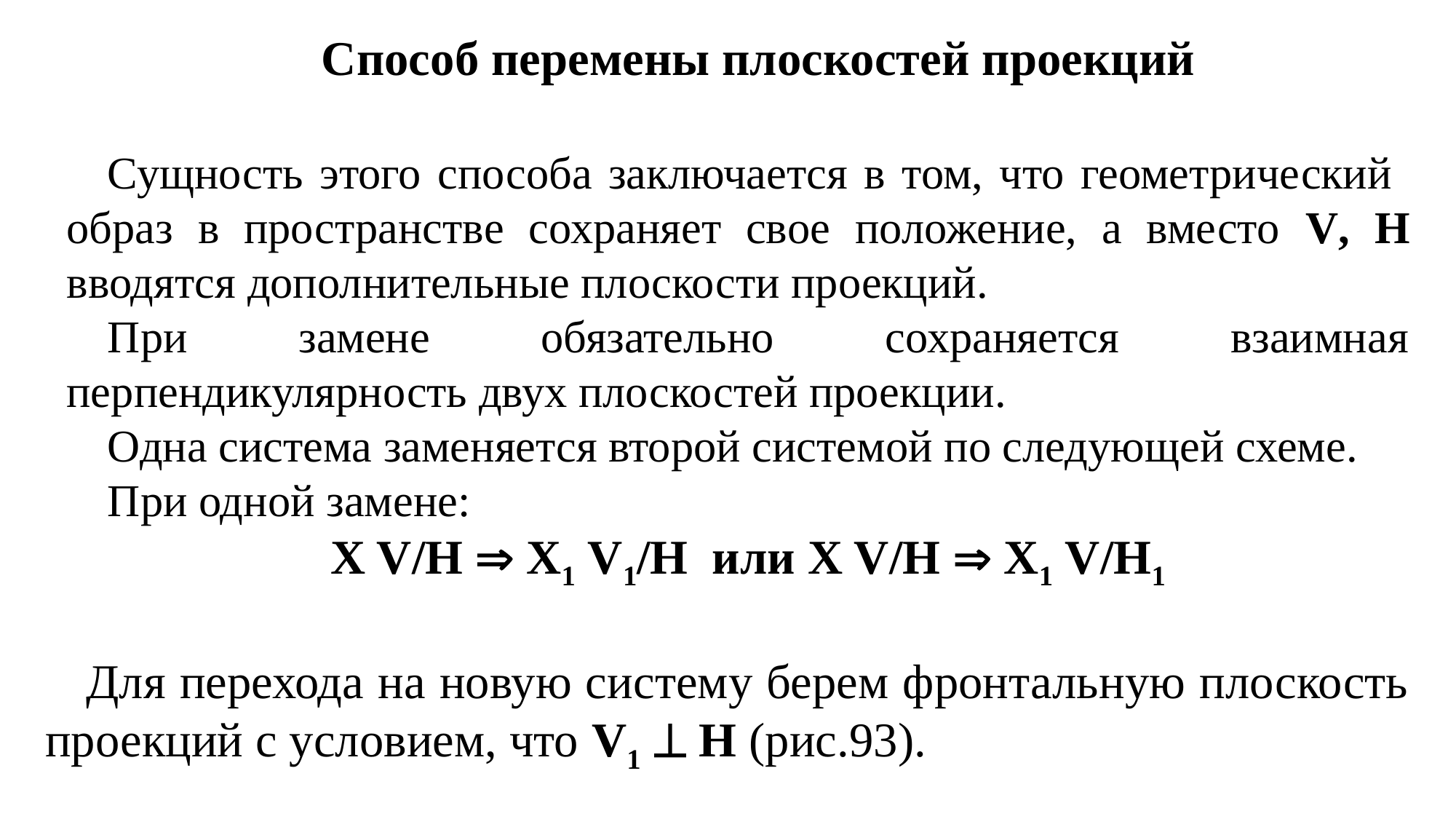

Способ перемены плоскостей проекций

Сущность этого способа заключается в том, что геометрический  образ в пространстве сохраняет свое положение, а вместо V, H вводятся дополнительные плоскости проекций.
При замене обязательно сохраняется взаимная перпендикулярность двух плоскостей проекции.
Одна система заменяется второй системой по следующей схеме.
При одной замене:
X V/H ⇒ X1 V1/H  или X V/H ⇒ X1 V/H1

Для перехода на новую систему берем фронтальную плоскость проекций с условием, что V1 ⊥ H (рис.93).